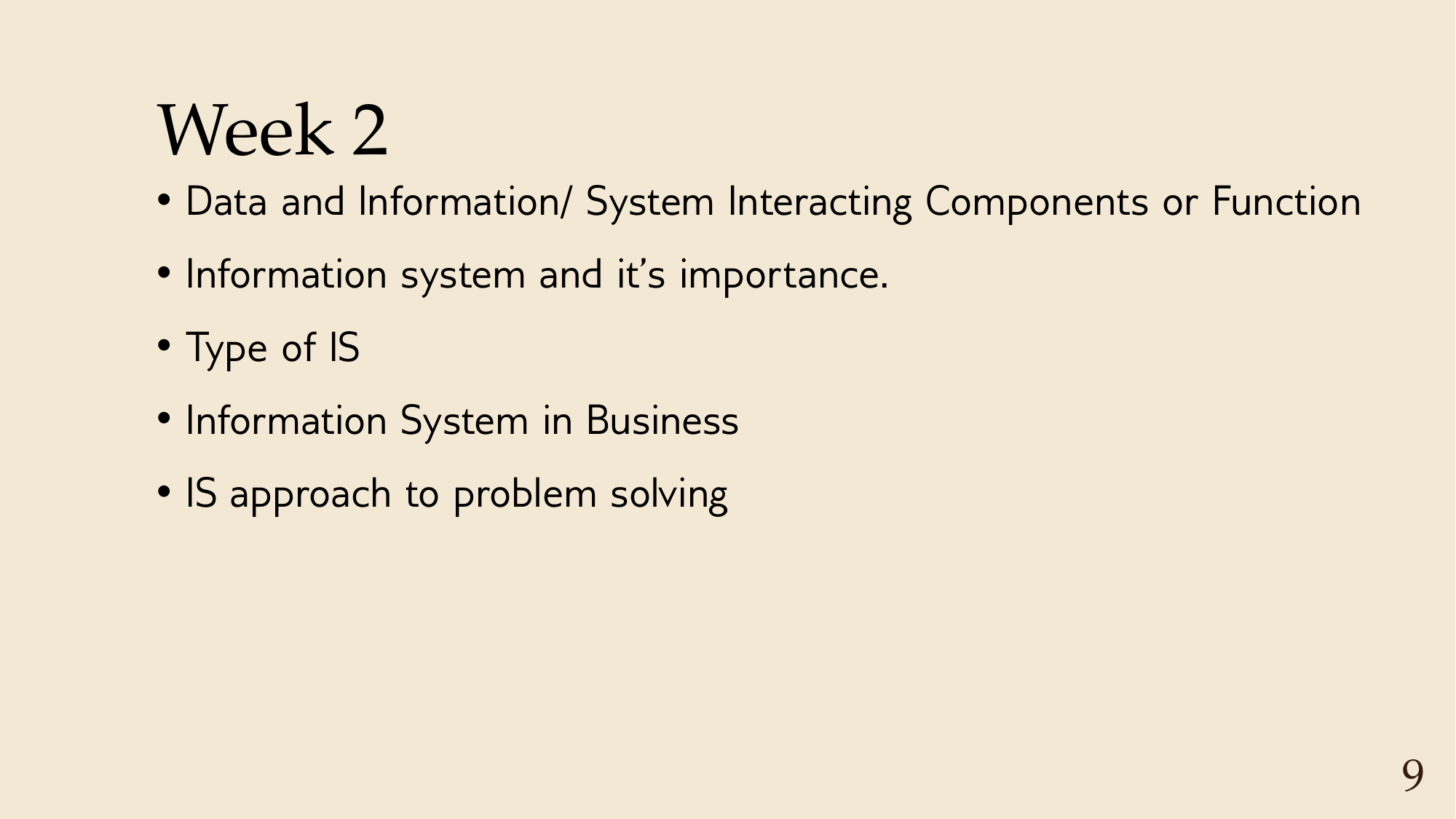

# Week 2
Data and Information/ System Interacting Components or Function
Information system and it’s importance.
Type of IS
Information System in Business
IS approach to problem solving
9